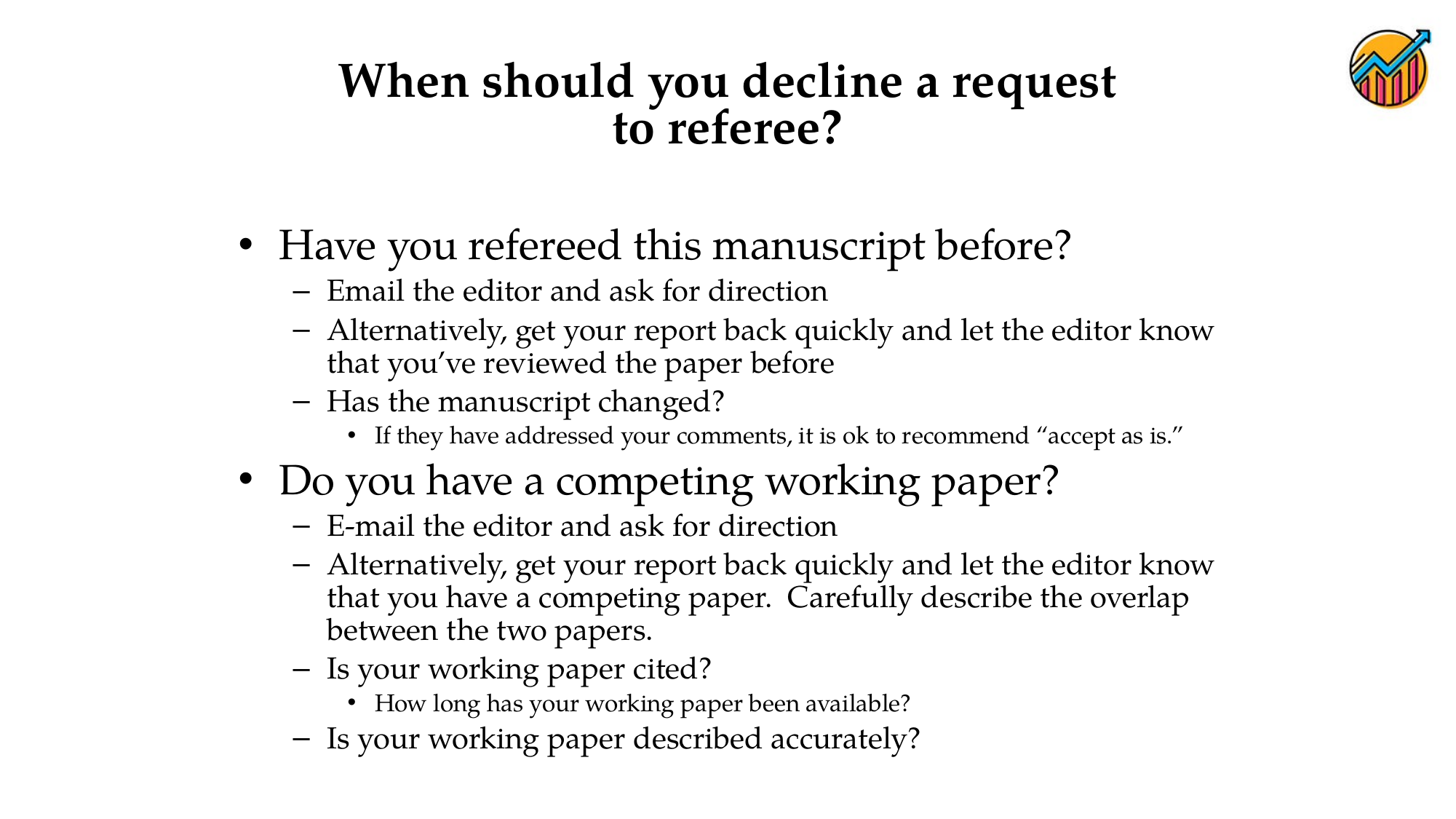

When should you decline a request to referee?

Have you refereed this manuscript before?
Email the editor and ask for direction
Alternatively, get your report back quickly and let the editor know that you’ve reviewed the paper before
Has the manuscript changed?
If they have addressed your comments, it is ok to recommend “accept as is.”
Do you have a competing working paper?
E-mail the editor and ask for direction
Alternatively, get your report back quickly and let the editor know that you have a competing paper.  Carefully describe the overlap between the two papers.
Is your working paper cited?
How long has your working paper been available?
Is your working paper described accurately?